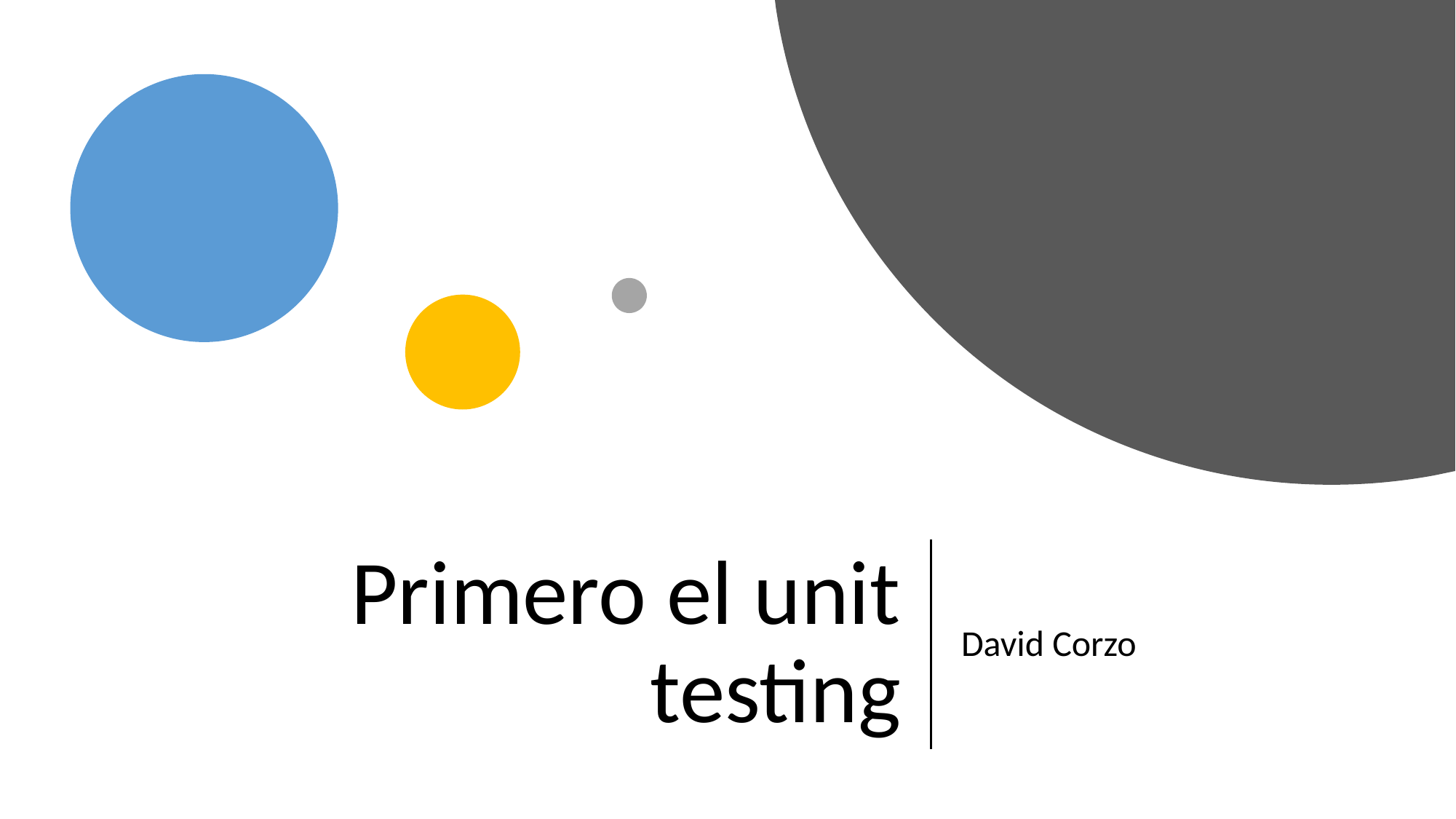

# Primero el unit testing
David Corzo